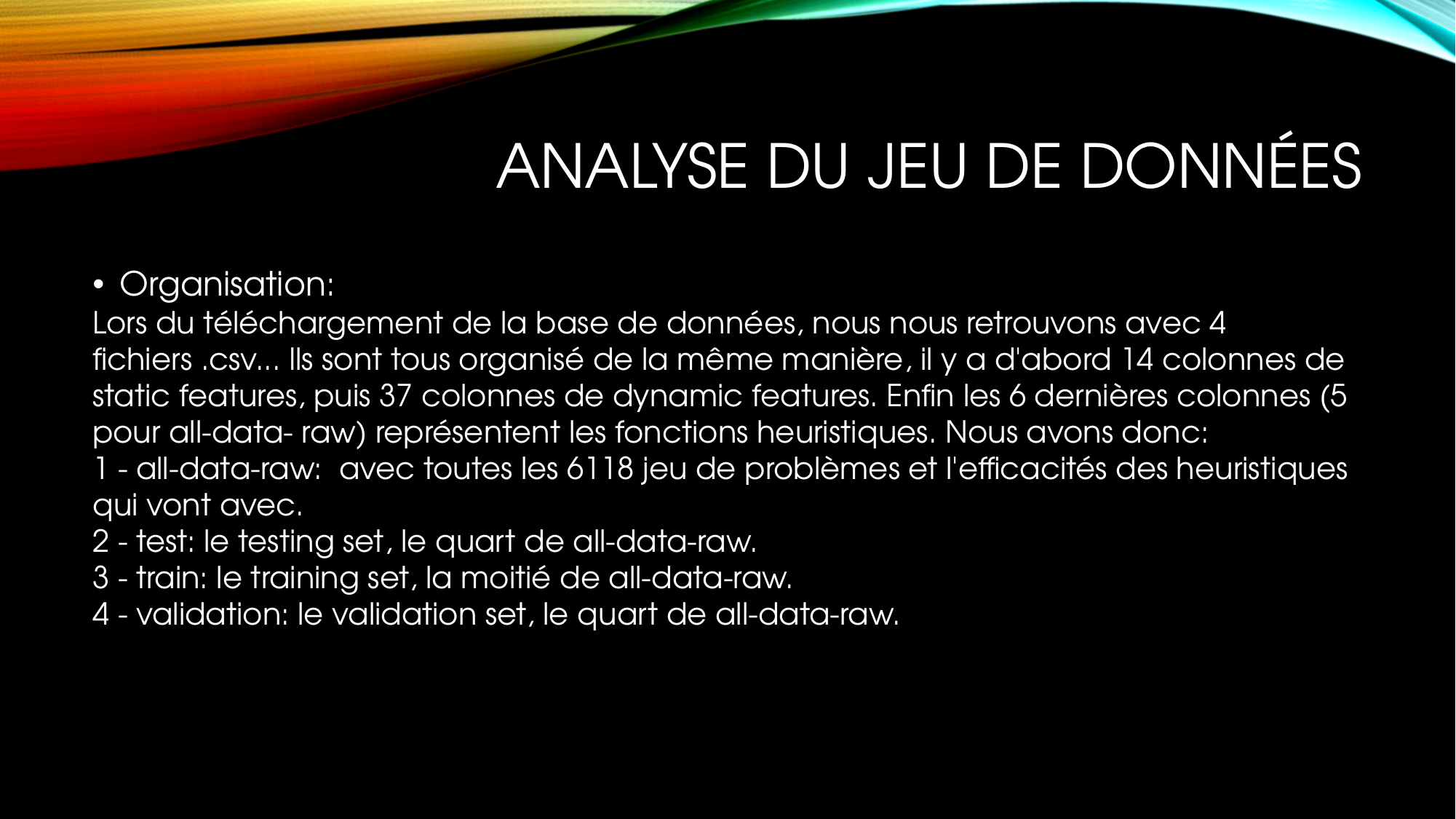

Analyse du jeu de données
Organisation:
Lors du téléchargement de la base de données, nous nous retrouvons avec 4 fichiers .csv... Ils sont tous organisé de la même manière, il y a d'abord 14 colonnes de static features, puis 37 colonnes de dynamic features. Enfin les 6 dernières colonnes (5 pour all-data- raw) représentent les fonctions heuristiques. Nous avons donc:
1 - all-data-raw:  avec toutes les 6118 jeu de problèmes et l'efficacités des heuristiques qui vont avec.
2 - test: le testing set, le quart de all-data-raw.
3 - train: le training set, la moitié de all-data-raw.
4 - validation: le validation set, le quart de all-data-raw.